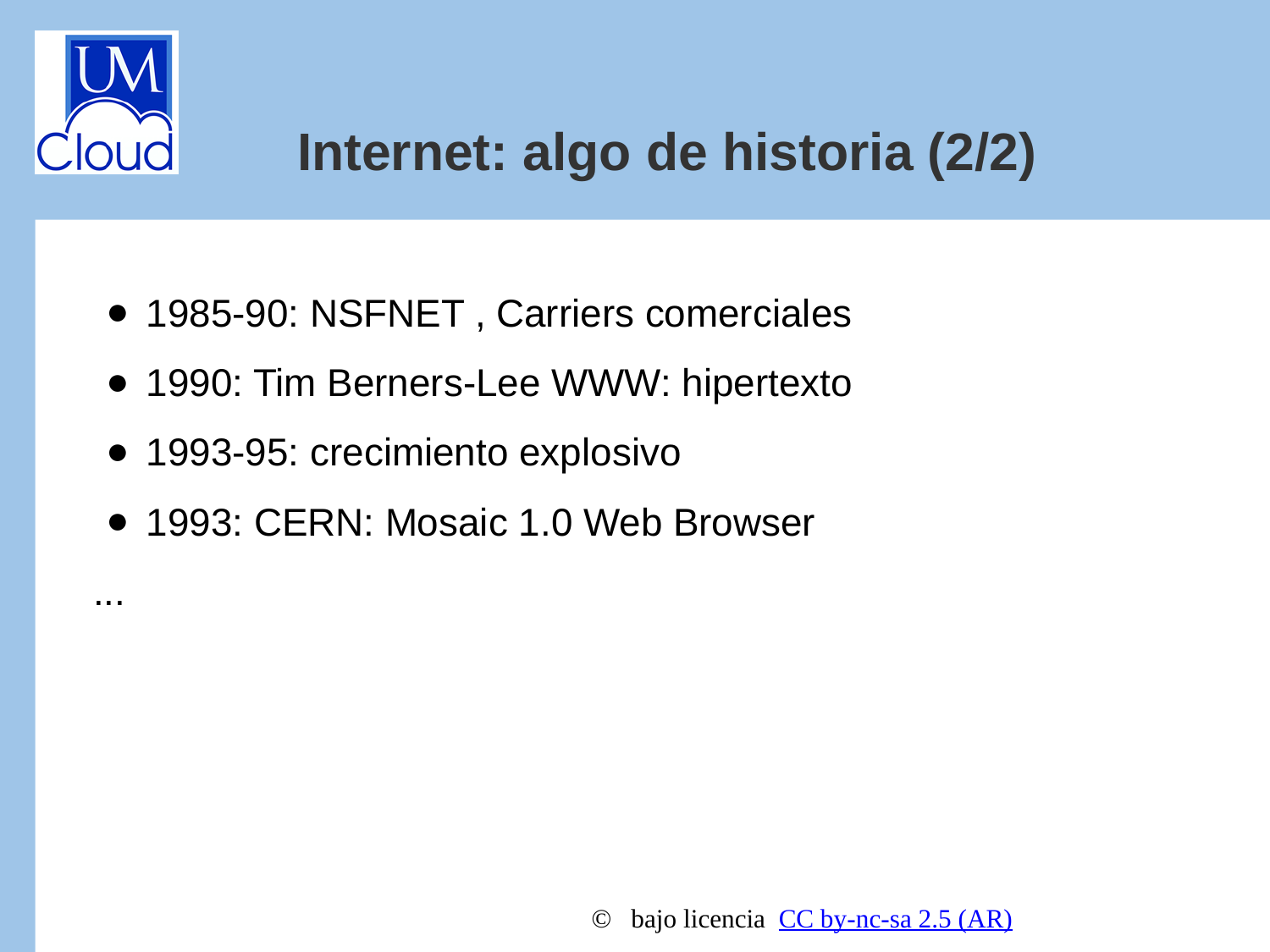

Internet: algo de historia (2/2)
1985-90: NSFNET , Carriers comerciales
1990: Tim Berners-Lee WWW: hipertexto
1993-95: crecimiento explosivo
1993: CERN: Mosaic 1.0 Web Browser
...